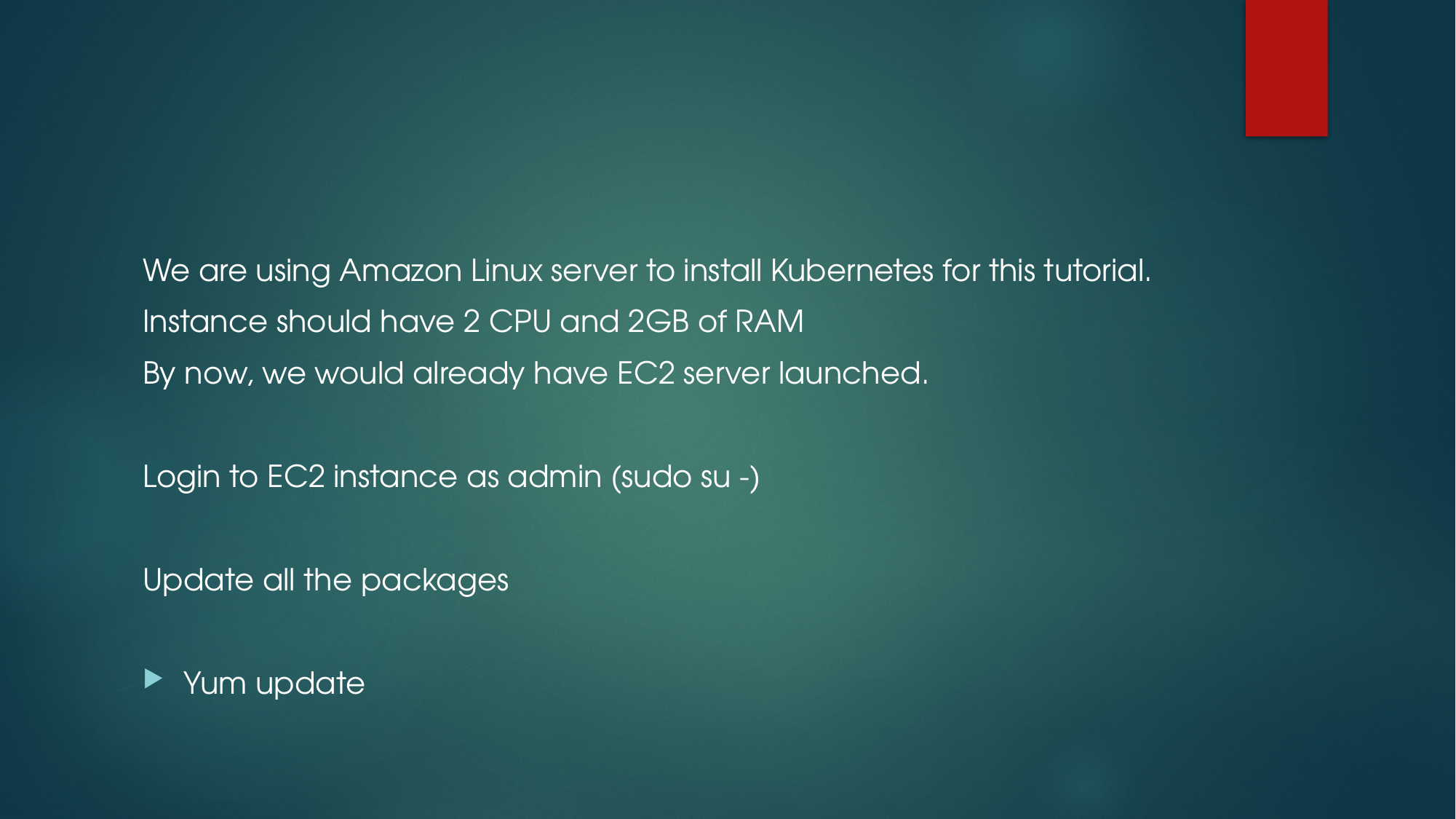

#
We are using Amazon Linux server to install Kubernetes for this tutorial.
Instance should have 2 CPU and 2GB of RAM
By now, we would already have EC2 server launched.

Login to EC2 instance as admin (sudo su -)

Update all the packages

Yum update